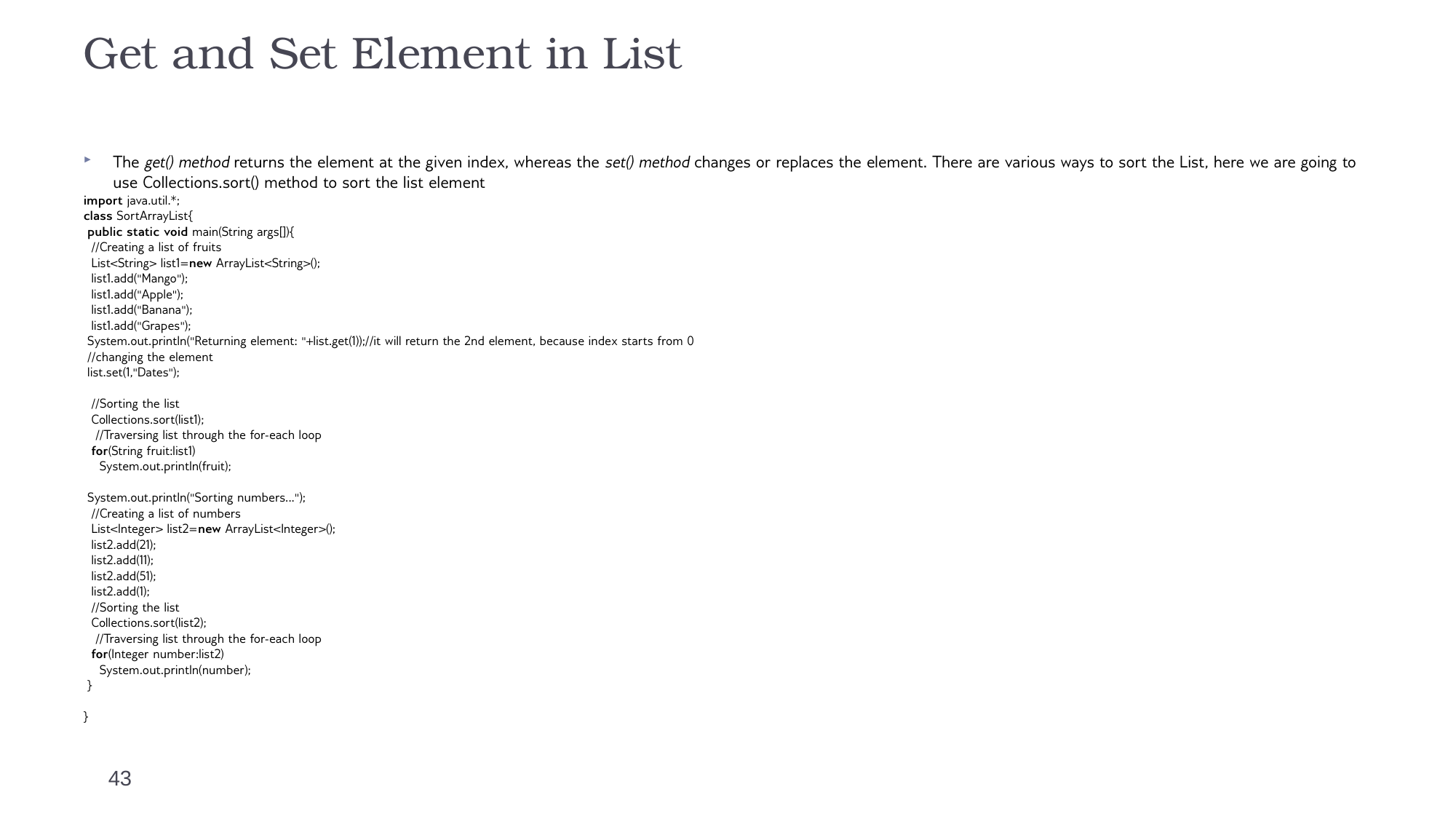

# Get and Set Element in List
The get() method returns the element at the given index, whereas the set() method changes or replaces the element. There are various ways to sort the List, here we are going to use Collections.sort() method to sort the list element
import java.util.*;
class SortArrayList{
 public static void main(String args[]){
  //Creating a list of fruits
  List<String> list1=new ArrayList<String>();
  list1.add("Mango");
  list1.add("Apple");
  list1.add("Banana");
  list1.add("Grapes");
 System.out.println("Returning element: "+list.get(1));//it will return the 2nd element, because index starts from 0
 //changing the element
 list.set(1,"Dates");

  //Sorting the list
  Collections.sort(list1);
   //Traversing list through the for-each loop
  for(String fruit:list1)
    System.out.println(fruit);

 System.out.println("Sorting numbers...");
  //Creating a list of numbers
  List<Integer> list2=new ArrayList<Integer>();
  list2.add(21);
  list2.add(11);
  list2.add(51);
  list2.add(1);
  //Sorting the list
  Collections.sort(list2);
   //Traversing list through the for-each loop
  for(Integer number:list2)
    System.out.println(number);
 }

}

43